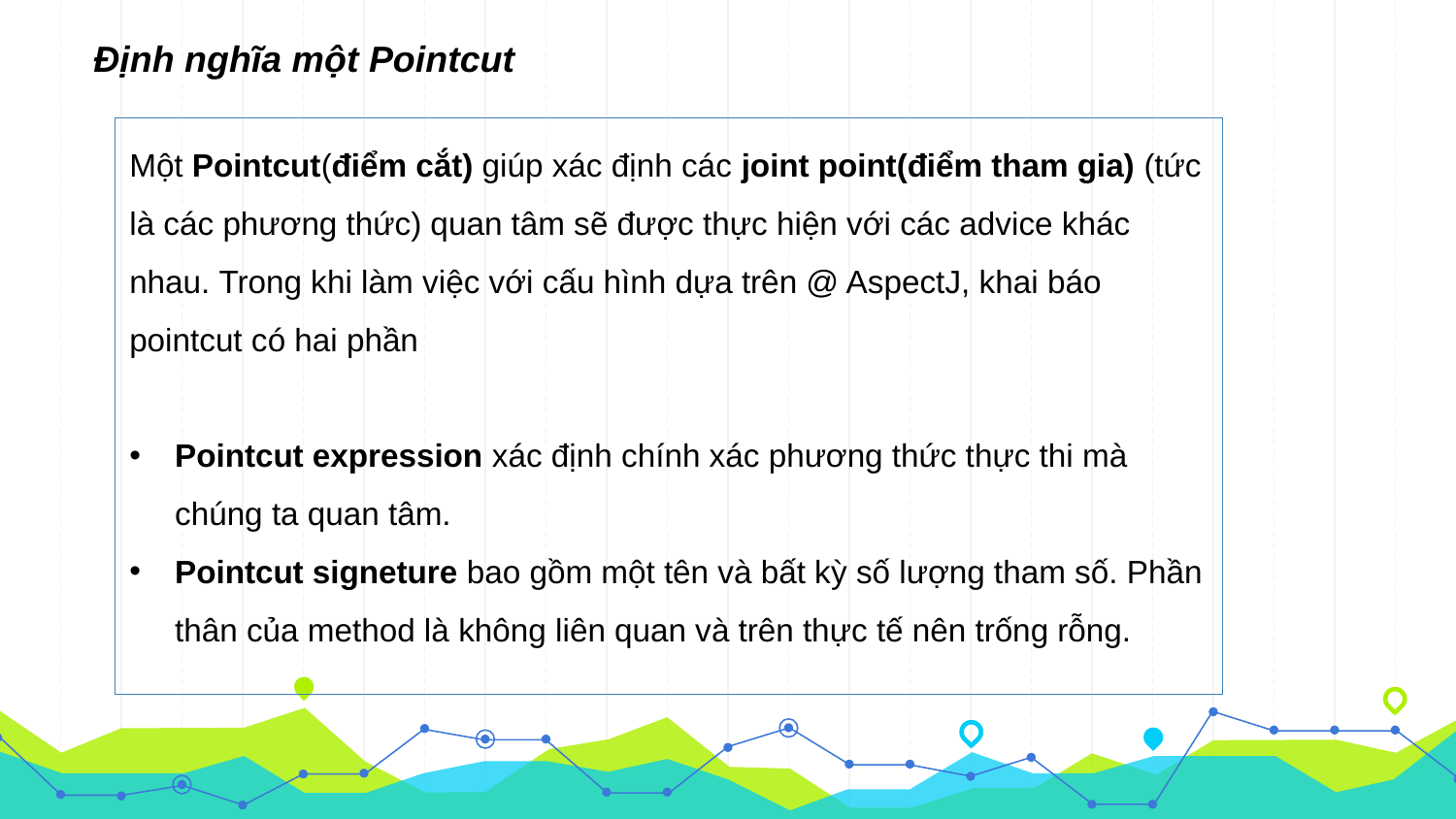

Định nghĩa một Pointcut
Một Pointcut(điểm cắt) giúp xác định các joint point(điểm tham gia) (tức là các phương thức) quan tâm sẽ được thực hiện với các advice khác nhau. Trong khi làm việc với cấu hình dựa trên @ AspectJ, khai báo pointcut có hai phần

Pointcut expression xác định chính xác phương thức thực thi mà chúng ta quan tâm.
Pointcut signeture bao gồm một tên và bất kỳ số lượng tham số. Phần thân của method là không liên quan và trên thực tế nên trống rỗng.